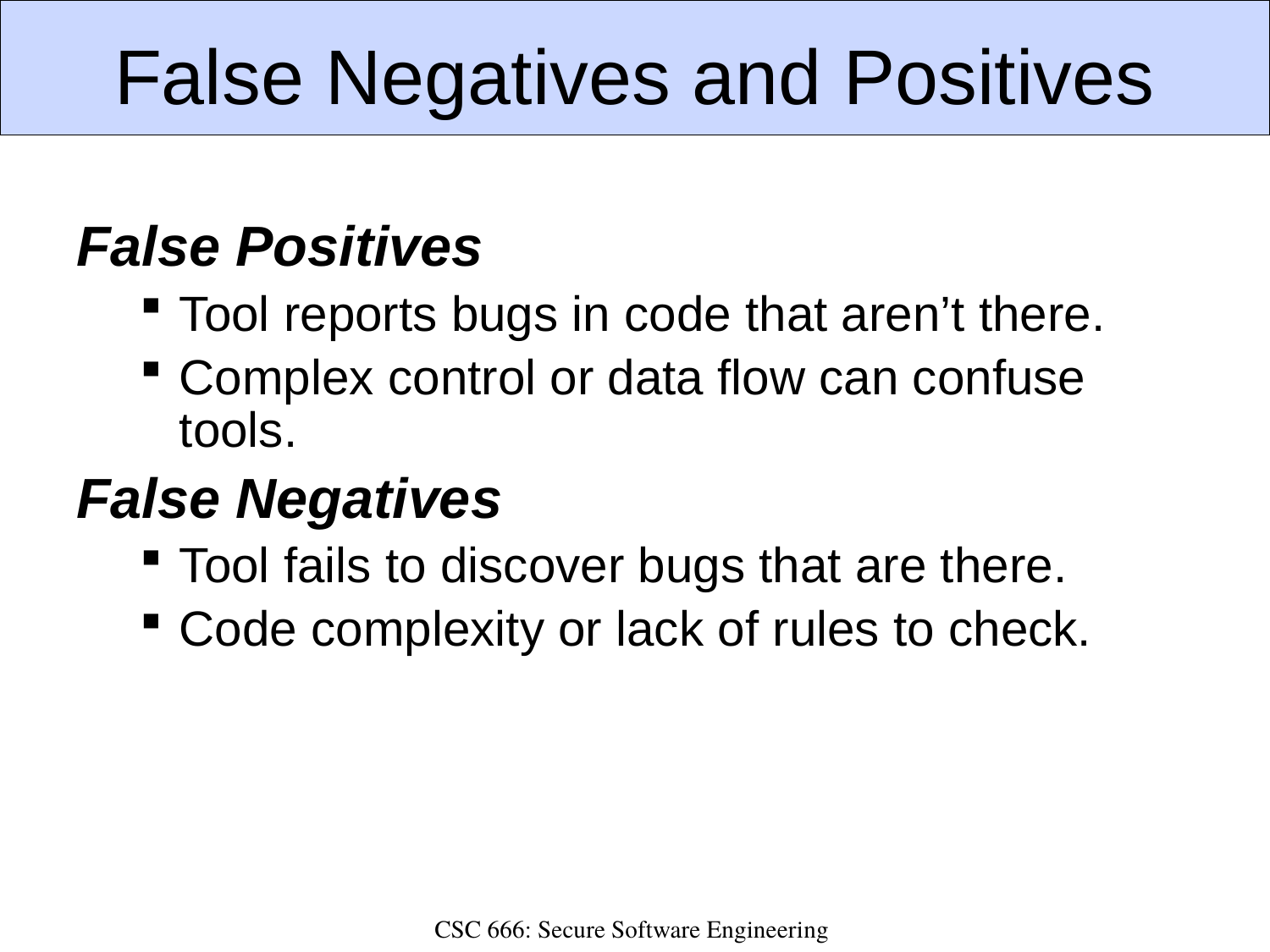

# False Negatives and Positives
False Positives
Tool reports bugs in code that aren’t there.
Complex control or data flow can confuse tools.
False Negatives
Tool fails to discover bugs that are there.
Code complexity or lack of rules to check.
CSC 666: Secure Software Engineering